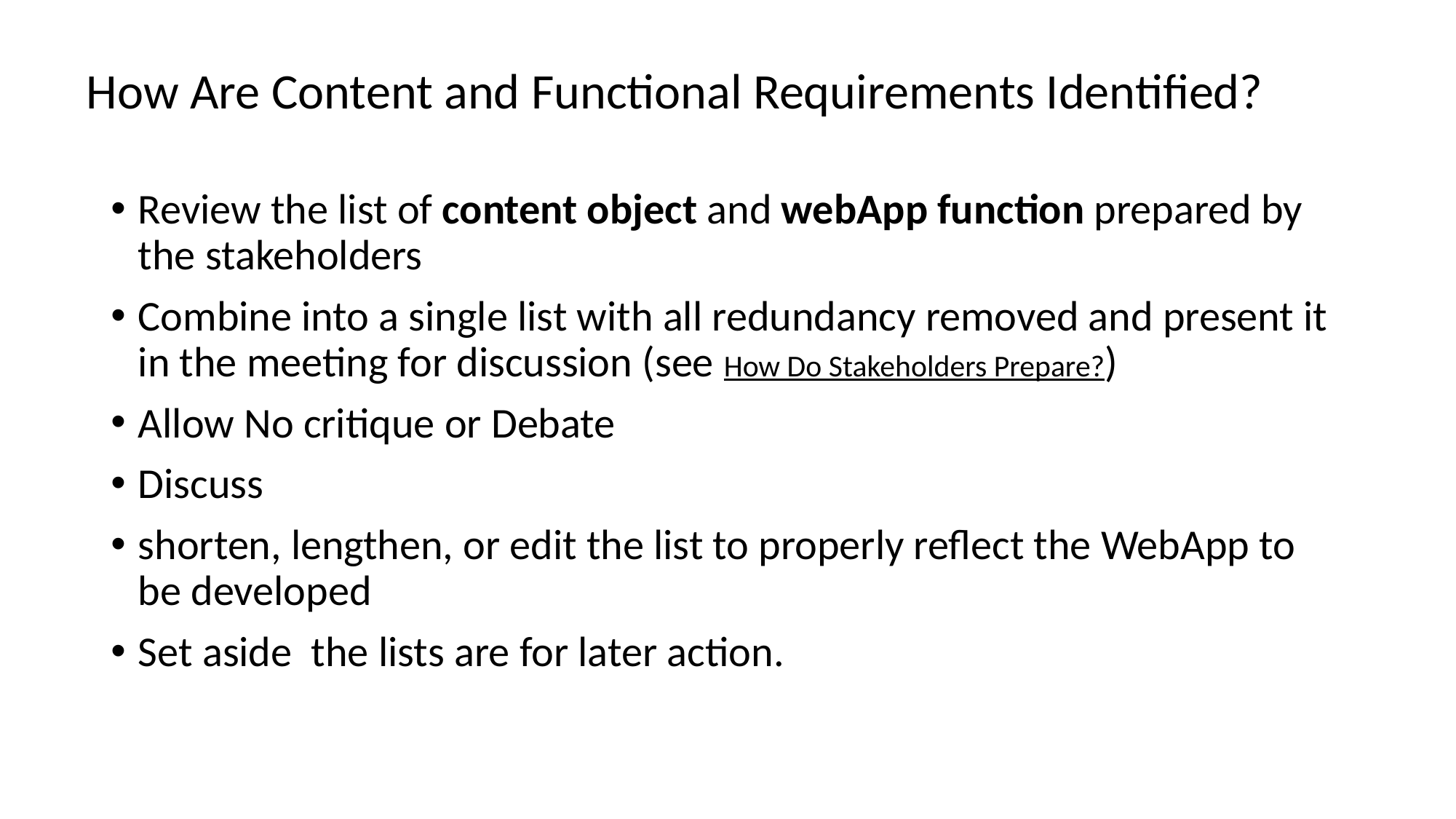

# How Are Content and Functional Requirements Identified?
Review the list of content object and webApp function prepared by the stakeholders
Combine into a single list with all redundancy removed and present it in the meeting for discussion (see How Do Stakeholders Prepare?)
Allow No critique or Debate
Discuss
shorten, lengthen, or edit the list to properly reflect the WebApp to be developed
Set aside  the lists are for later action.